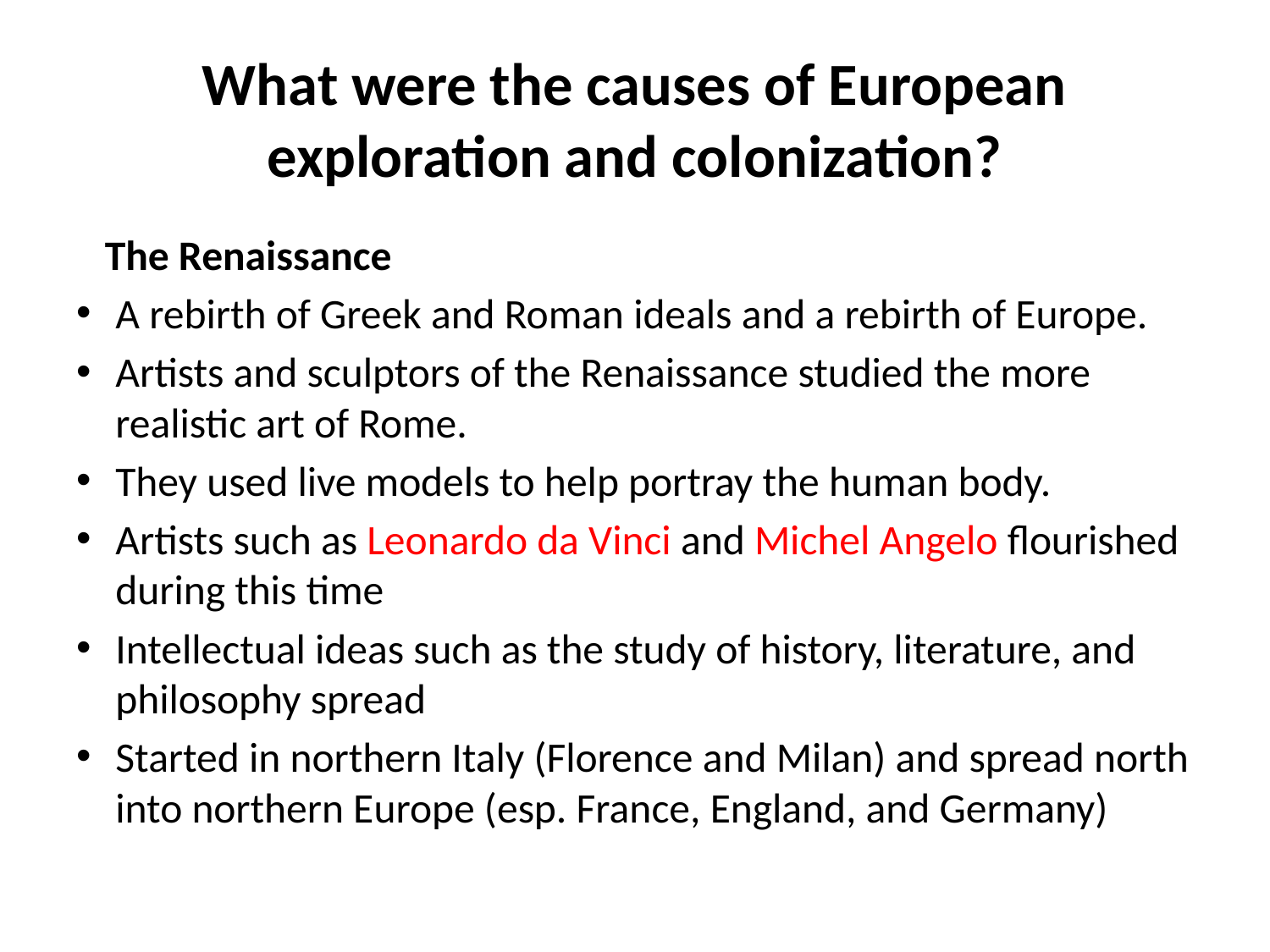

# What were the causes of European exploration and colonization?
   The Renaissance
A rebirth of Greek and Roman ideals and a rebirth of Europe.
Artists and sculptors of the Renaissance studied the more realistic art of Rome.
They used live models to help portray the human body.
Artists such as Leonardo da Vinci and Michel Angelo flourished during this time
Intellectual ideas such as the study of history, literature, and philosophy spread
Started in northern Italy (Florence and Milan) and spread north into northern Europe (esp. France, England, and Germany)